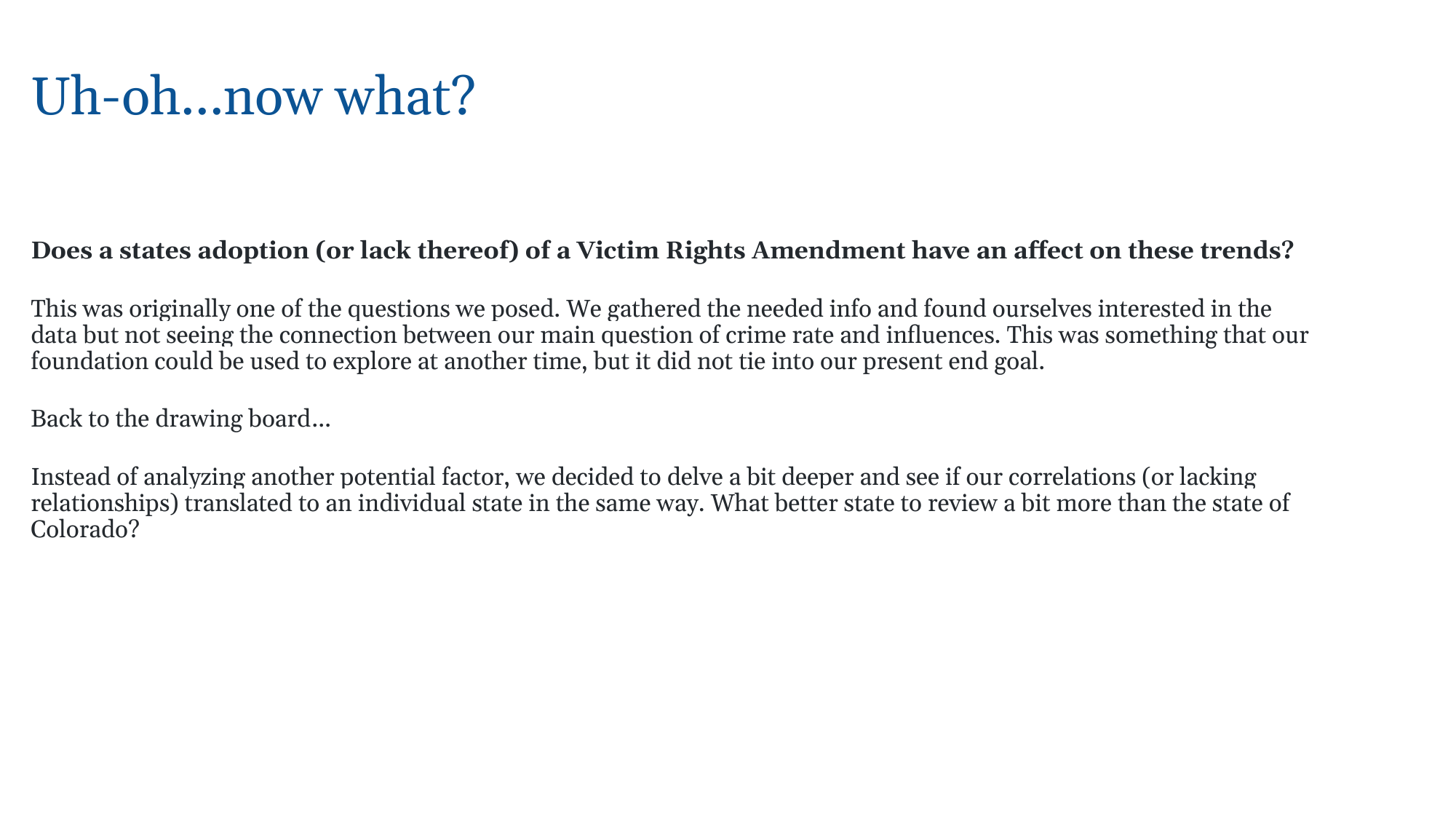

# Uh-oh...now what?
Does a states adoption (or lack thereof) of a Victim Rights Amendment have an affect on these trends?
This was originally one of the questions we posed. We gathered the needed info and found ourselves interested in the data but not seeing the connection between our main question of crime rate and influences. This was something that our foundation could be used to explore at another time, but it did not tie into our present end goal.
Back to the drawing board…
Instead of analyzing another potential factor, we decided to delve a bit deeper and see if our correlations (or lacking relationships) translated to an individual state in the same way. What better state to review a bit more than the state of Colorado?